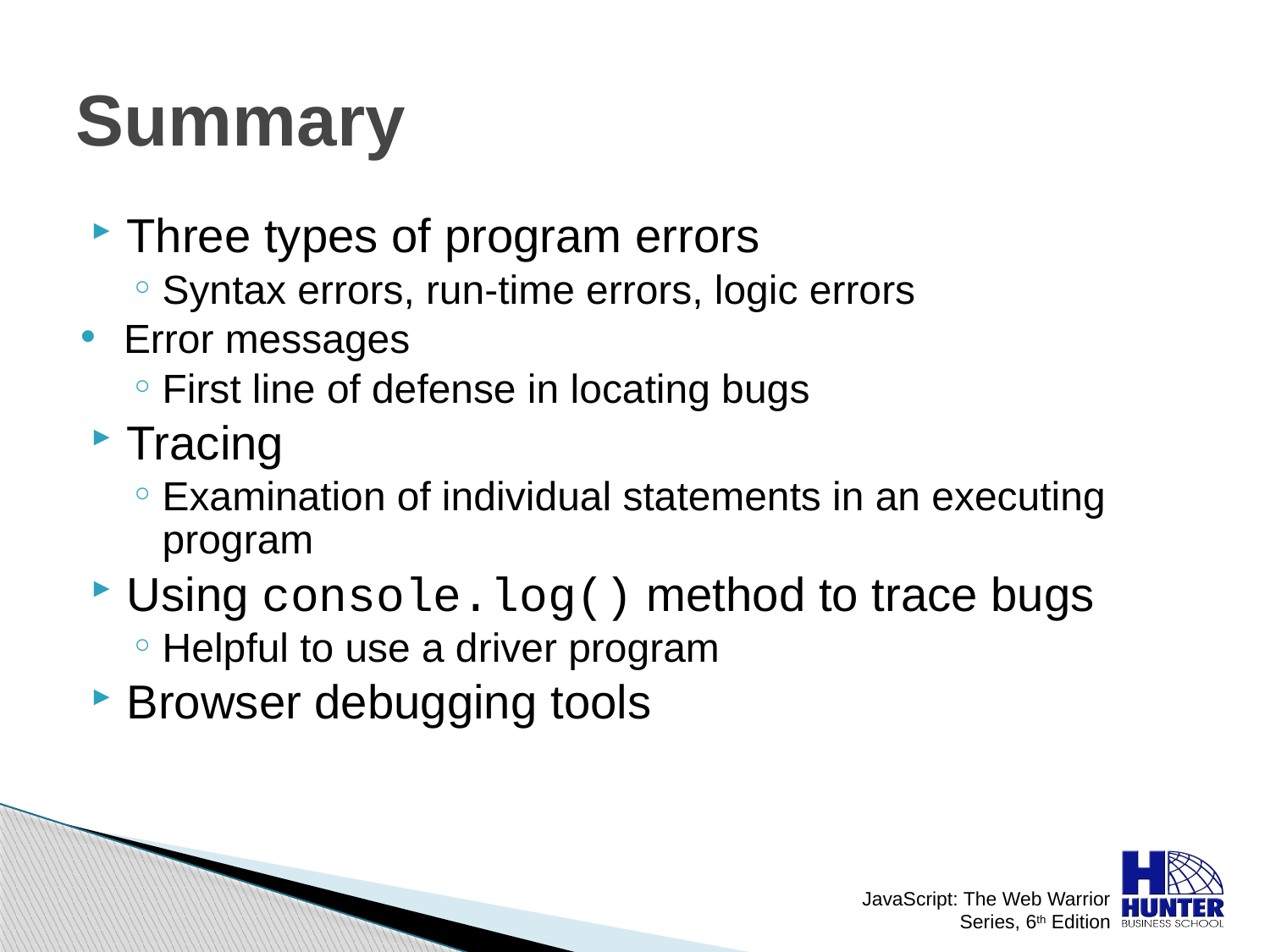

# Summary
Three types of program errors
Syntax errors, run-time errors, logic errors
Error messages
First line of defense in locating bugs
Tracing
Examination of individual statements in an executing program
Using console.log() method to trace bugs
Helpful to use a driver program
Browser debugging tools